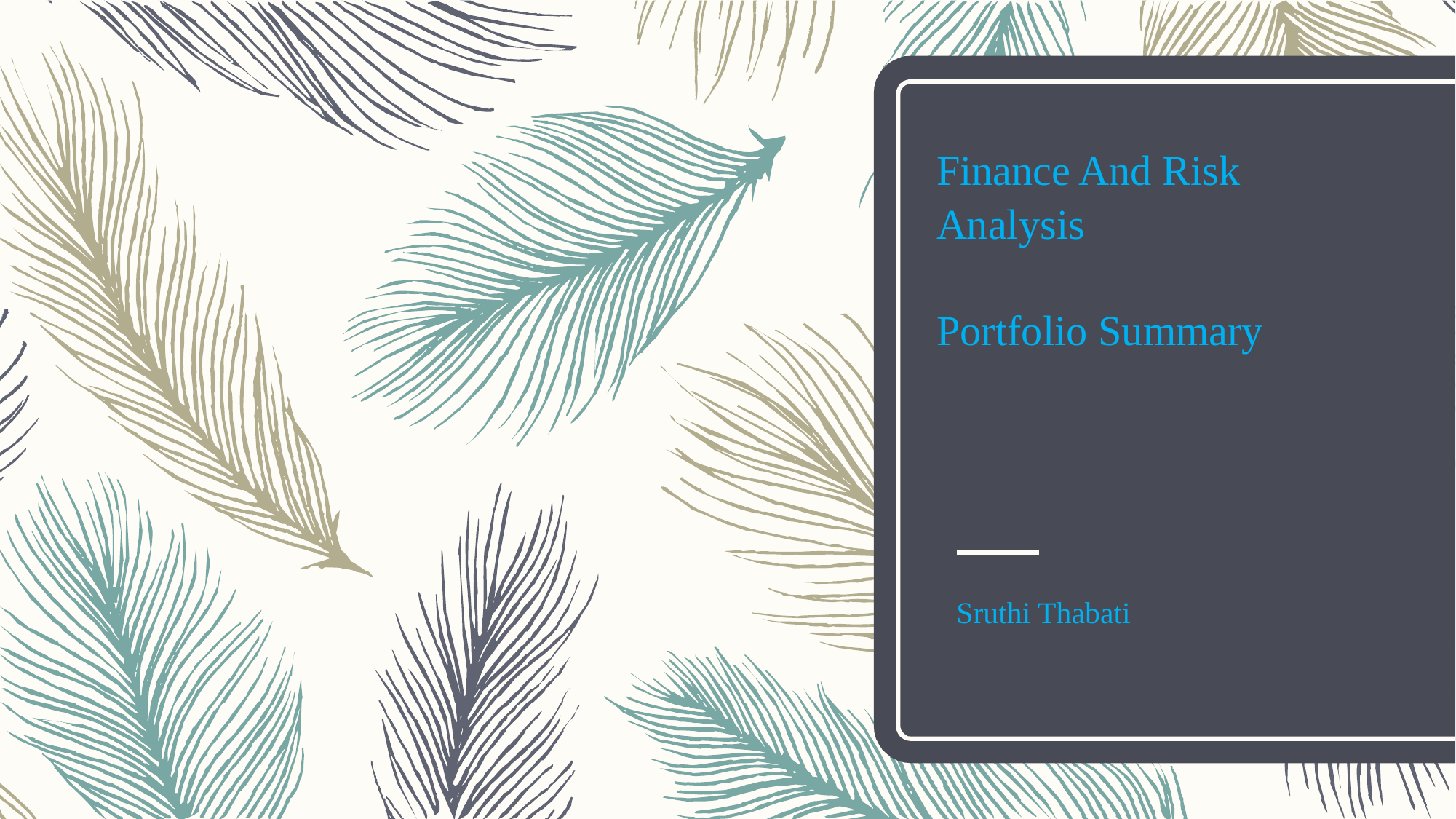

# Finance And Risk Analysis Portfolio Summary
Sruthi Thabati